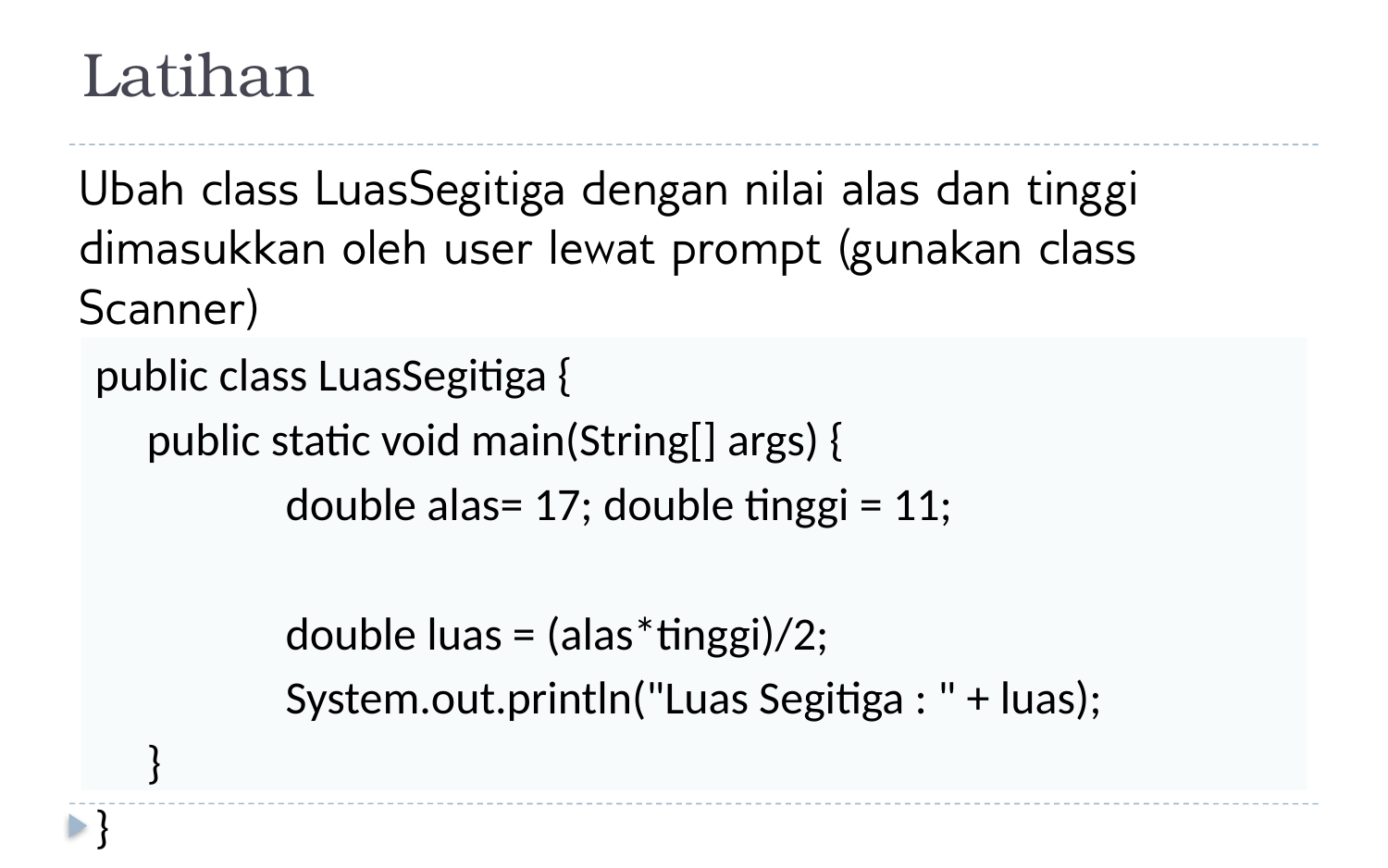

# Latihan
	Ubah class LuasSegitiga dengan nilai alas dan tinggi dimasukkan oleh user lewat prompt (gunakan class Scanner)
public class LuasSegitiga {
	public static void main(String[] args) {
		double alas= 17; double tinggi = 11;

		double luas = (alas*tinggi)/2;
		System.out.println("Luas Segitiga : " + luas);
	}
}